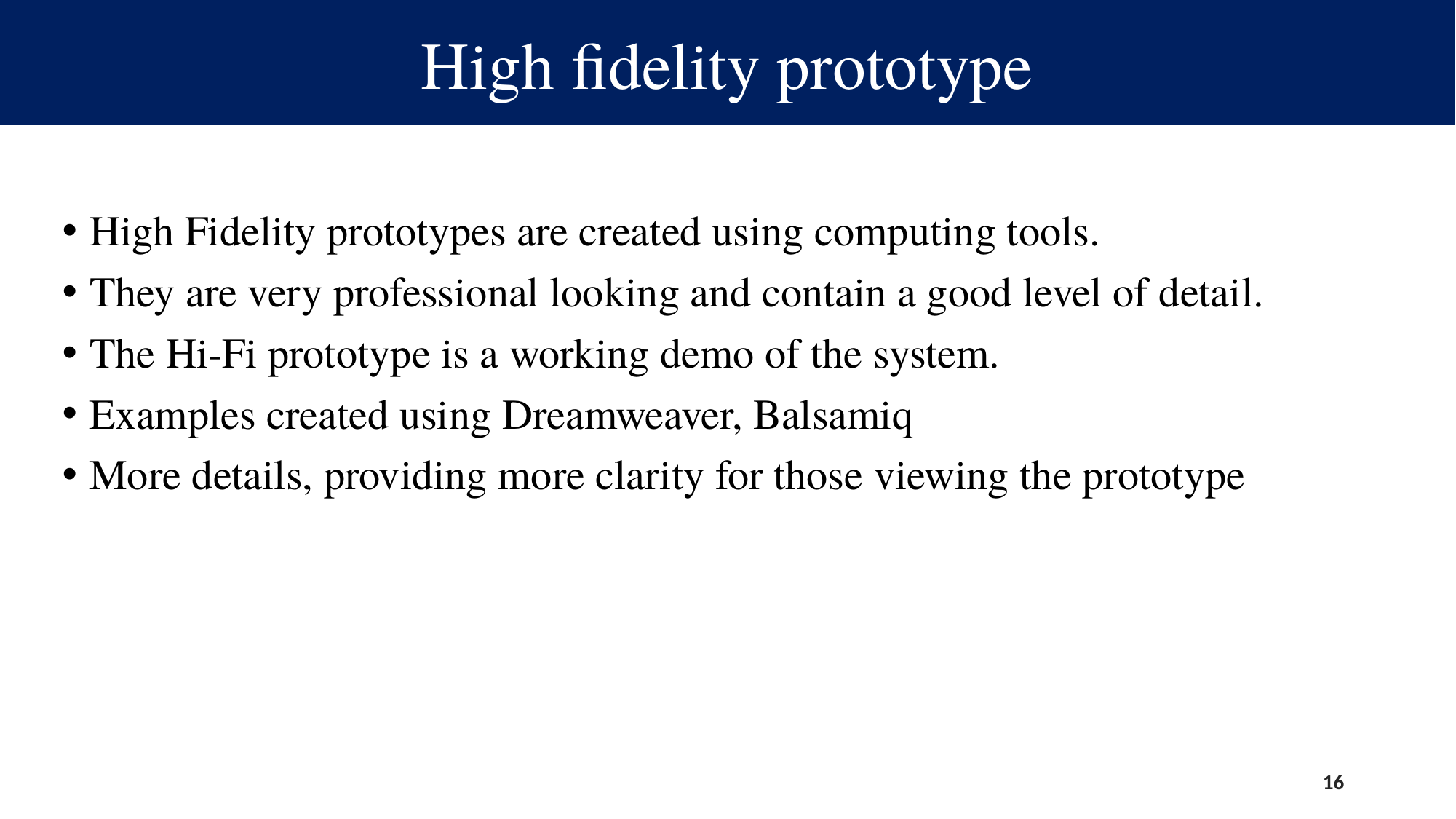

High fidelity prototype
High Fidelity prototypes are created using computing tools.
They are very professional looking and contain a good level of detail.
The Hi-Fi prototype is a working demo of the system.
Examples created using Dreamweaver, Balsamiq
More details, providing more clarity for those viewing the prototype
16